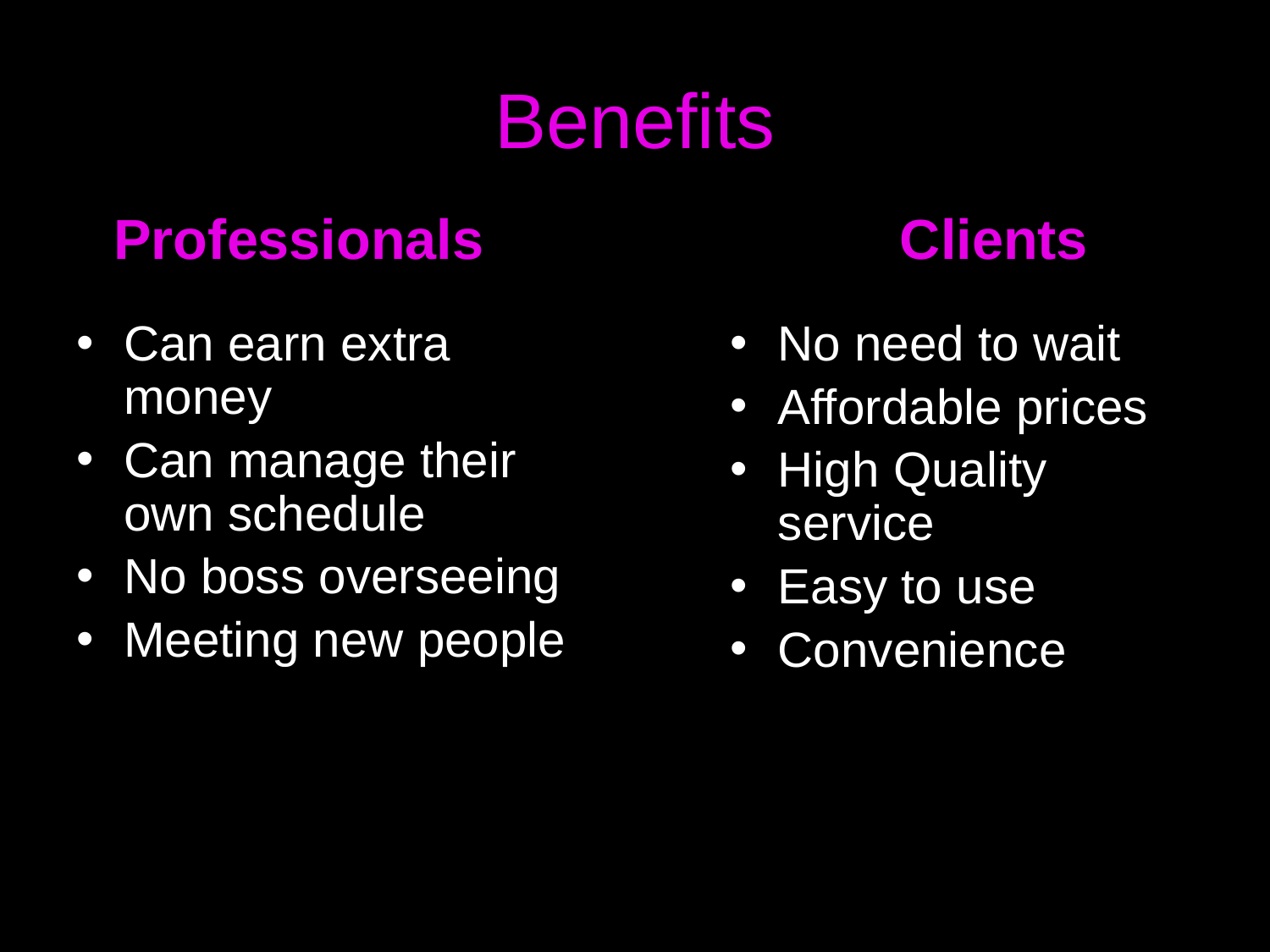

# Benefits
Professionals
Clients
Can earn extra money
Can manage their own schedule
No boss overseeing
Meeting new people

No need to wait
Affordable prices
High Quality service
Easy to use
Convenience